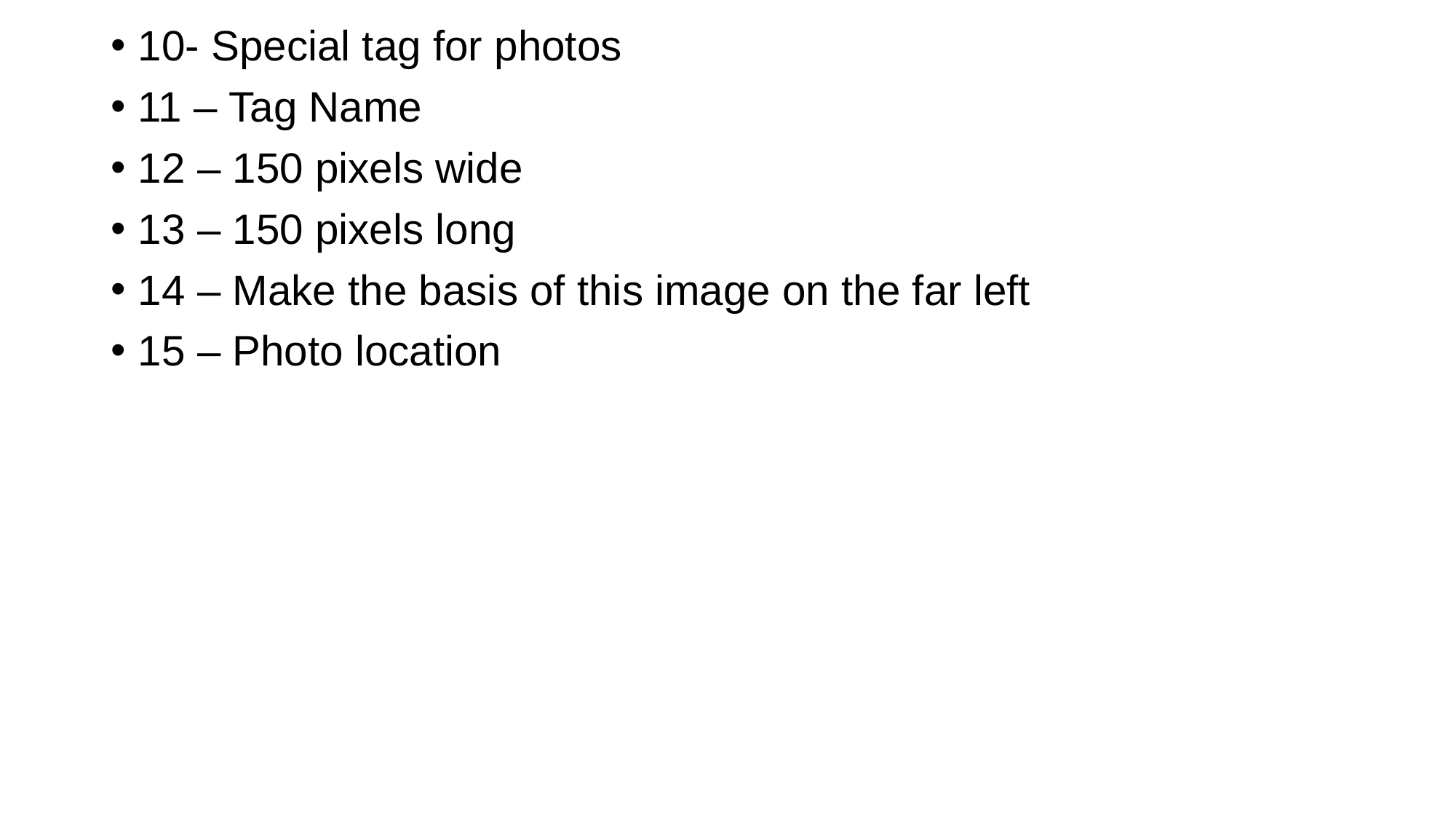

10- Special tag for photos
11 – Tag Name
12 – 150 pixels wide
13 – 150 pixels long
14 – Make the basis of this image on the far left
15 – Photo location